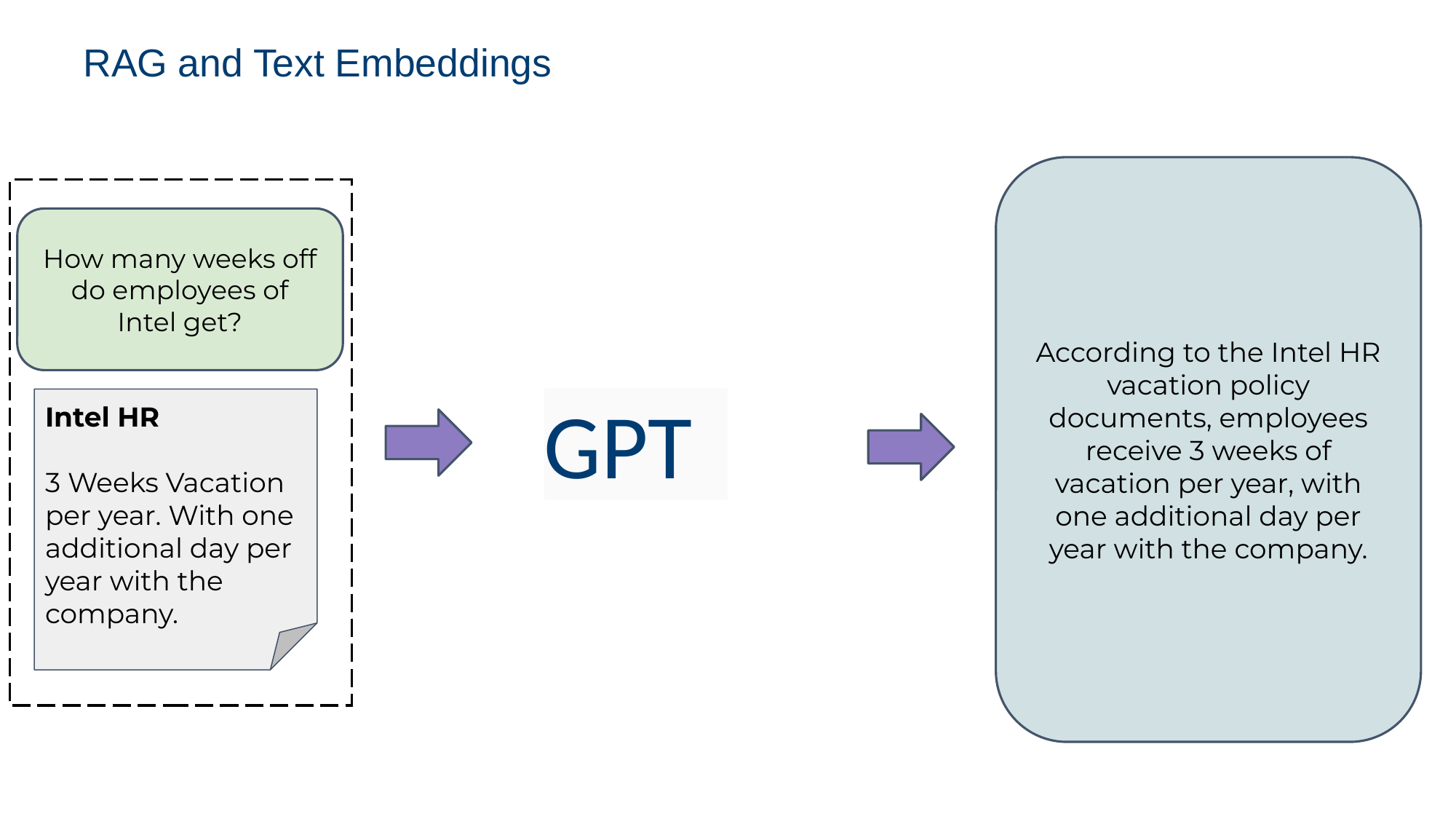

RAG and Text Embeddings
According to the Intel HR vacation policy documents, employees receive 3 weeks of vacation per year, with one additional day per year with the company.

How many weeks off do employees of Intel get?
GPT
Intel HR

3 Weeks Vacation per year. With one additional day per year with the company.